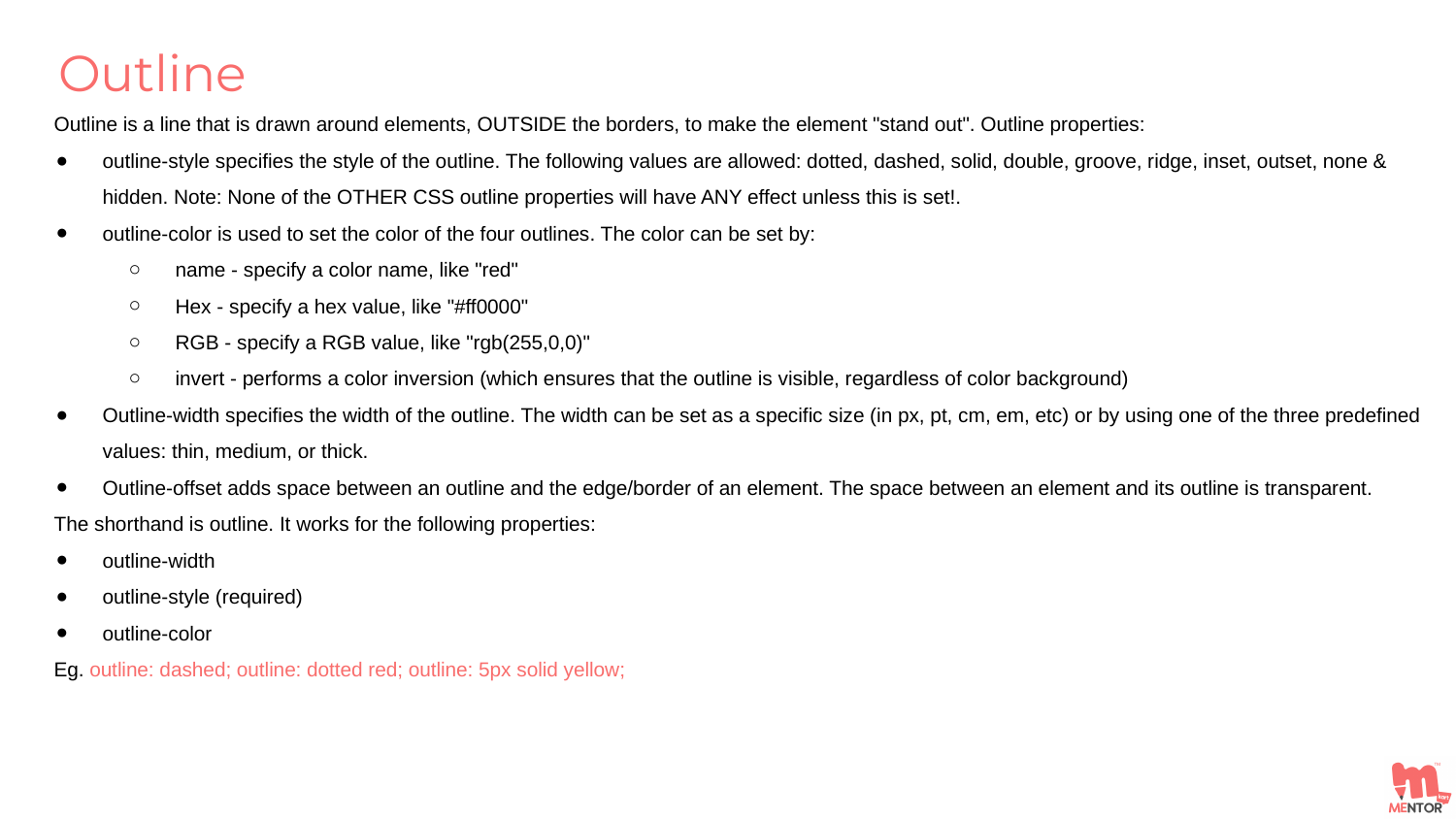

Outline
Outline is a line that is drawn around elements, OUTSIDE the borders, to make the element "stand out". Outline properties:
outline-style specifies the style of the outline. The following values are allowed: dotted, dashed, solid, double, groove, ridge, inset, outset, none & hidden. Note: None of the OTHER CSS outline properties will have ANY effect unless this is set!.
outline-color is used to set the color of the four outlines. The color can be set by:
name - specify a color name, like "red"
Hex - specify a hex value, like "#ff0000"
RGB - specify a RGB value, like "rgb(255,0,0)"
invert - performs a color inversion (which ensures that the outline is visible, regardless of color background)
Outline-width specifies the width of the outline. The width can be set as a specific size (in px, pt, cm, em, etc) or by using one of the three predefined values: thin, medium, or thick.
Outline-offset adds space between an outline and the edge/border of an element. The space between an element and its outline is transparent.
The shorthand is outline. It works for the following properties:
outline-width
outline-style (required)
outline-color
Eg. outline: dashed; outline: dotted red; outline: 5px solid yellow;